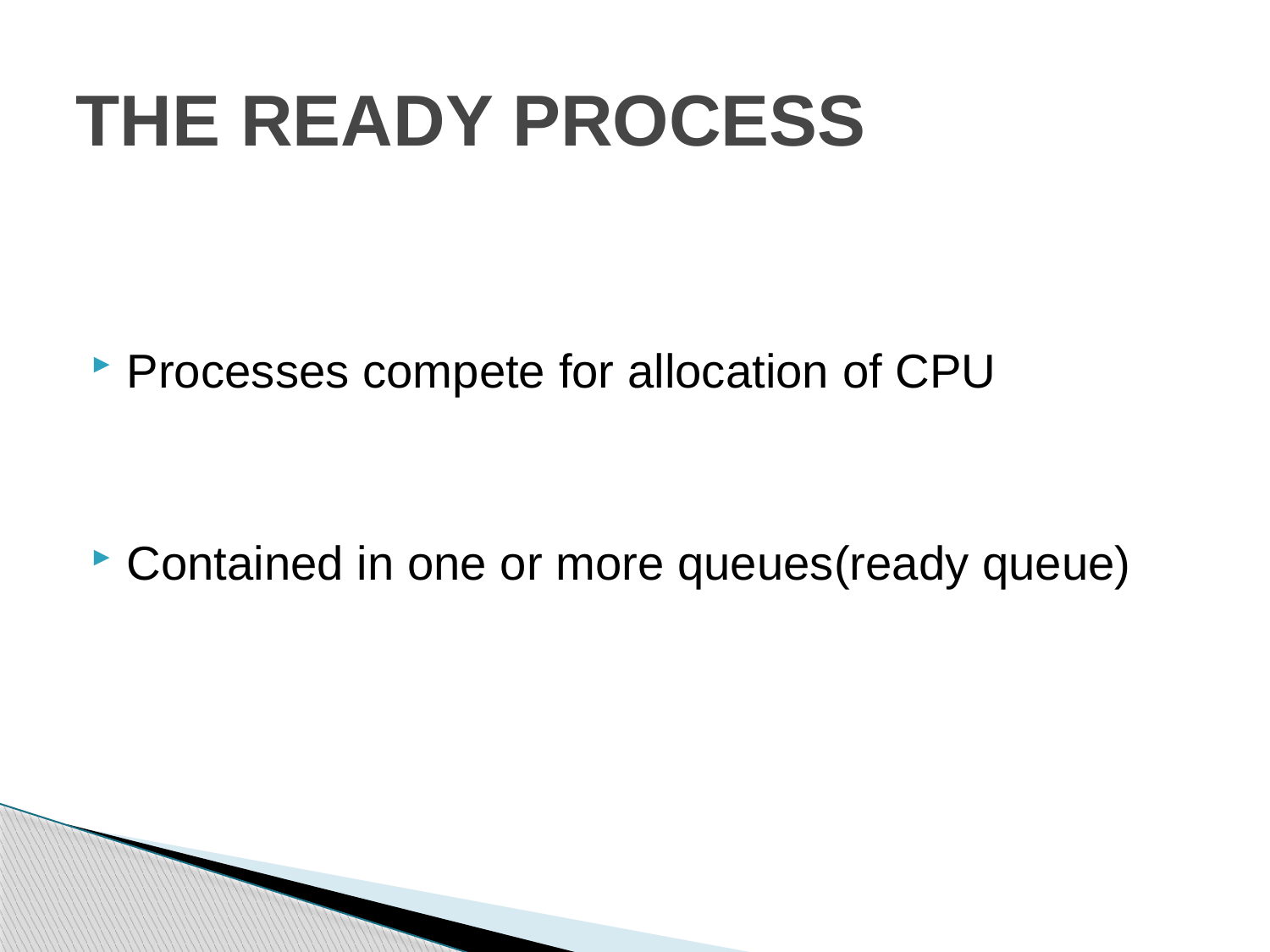

# THE READY PROCESS

Processes compete for allocation of CPU

Contained in one or more queues(ready queue)